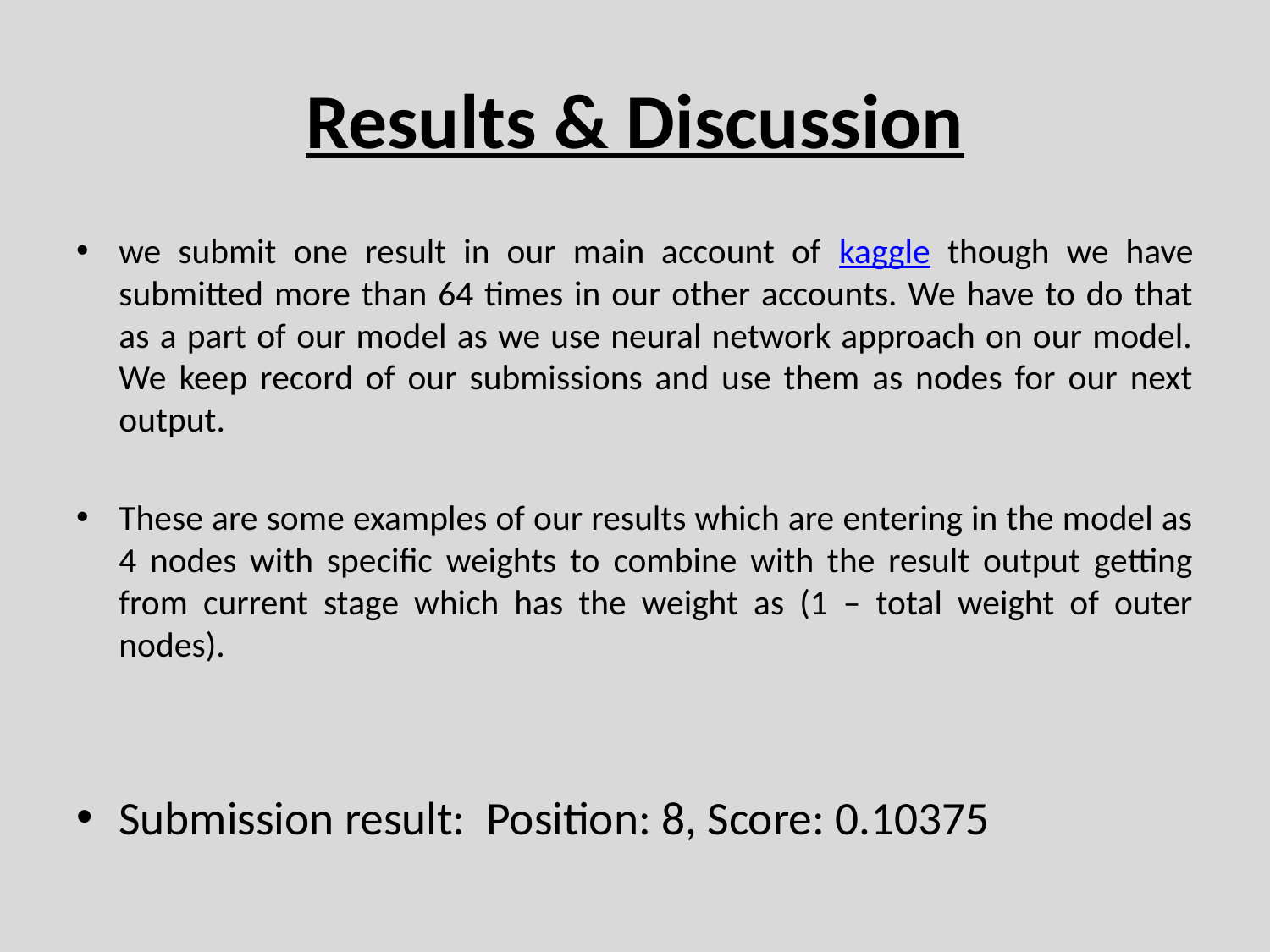

# Results & Discussion
we submit one result in our main account of kaggle though we have submitted more than 64 times in our other accounts. We have to do that as a part of our model as we use neural network approach on our model. We keep record of our submissions and use them as nodes for our next output.

These are some examples of our results which are entering in the model as 4 nodes with specific weights to combine with the result output getting from current stage which has the weight as (1 – total weight of outer nodes).

Submission result:  Position: 8, Score: 0.10375